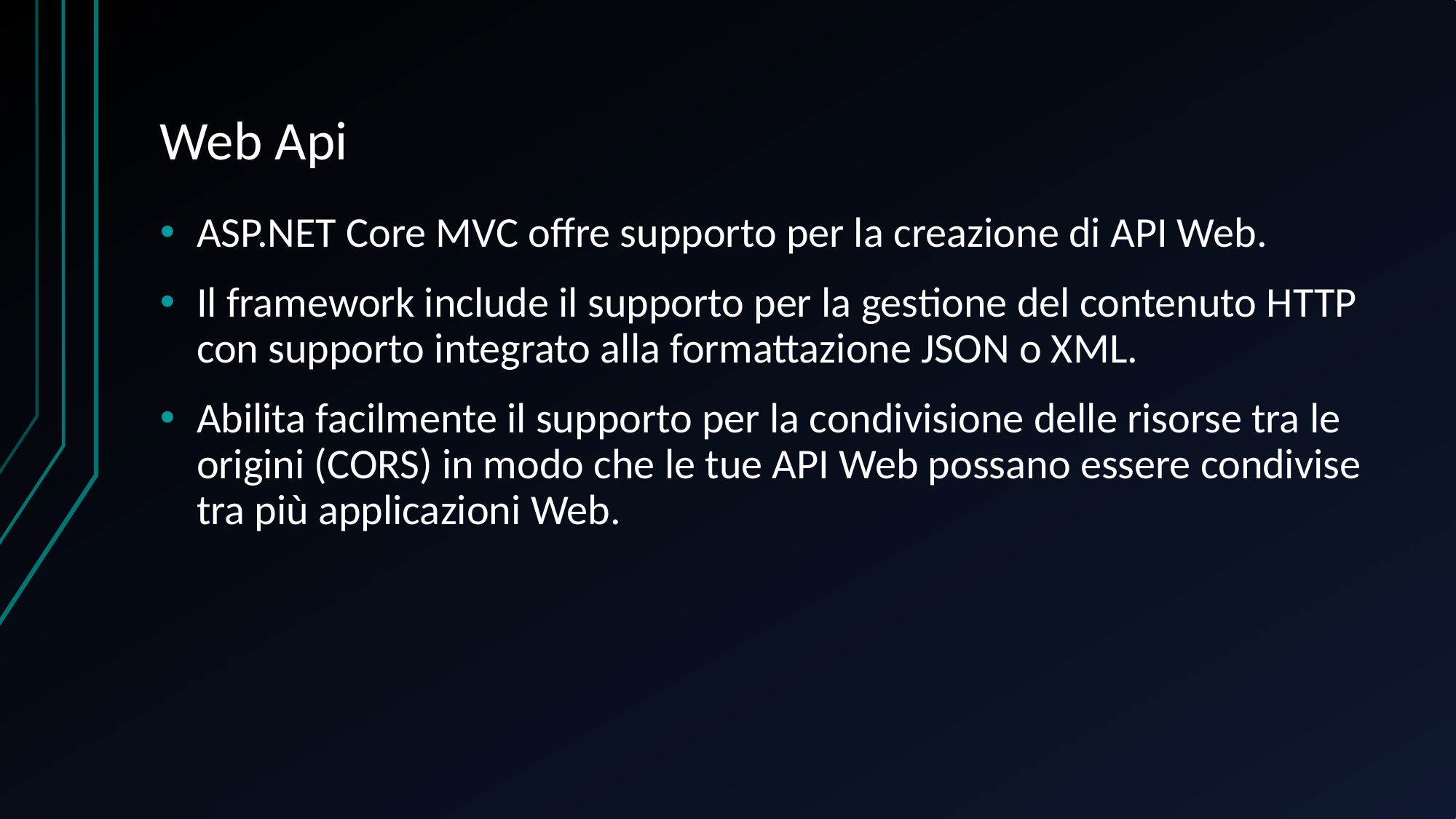

# Web Api
ASP.NET Core MVC offre supporto per la creazione di API Web.
Il framework include il supporto per la gestione del contenuto HTTP con supporto integrato alla formattazione JSON o XML.
Abilita facilmente il supporto per la condivisione delle risorse tra le origini (CORS) in modo che le tue API Web possano essere condivise tra più applicazioni Web.